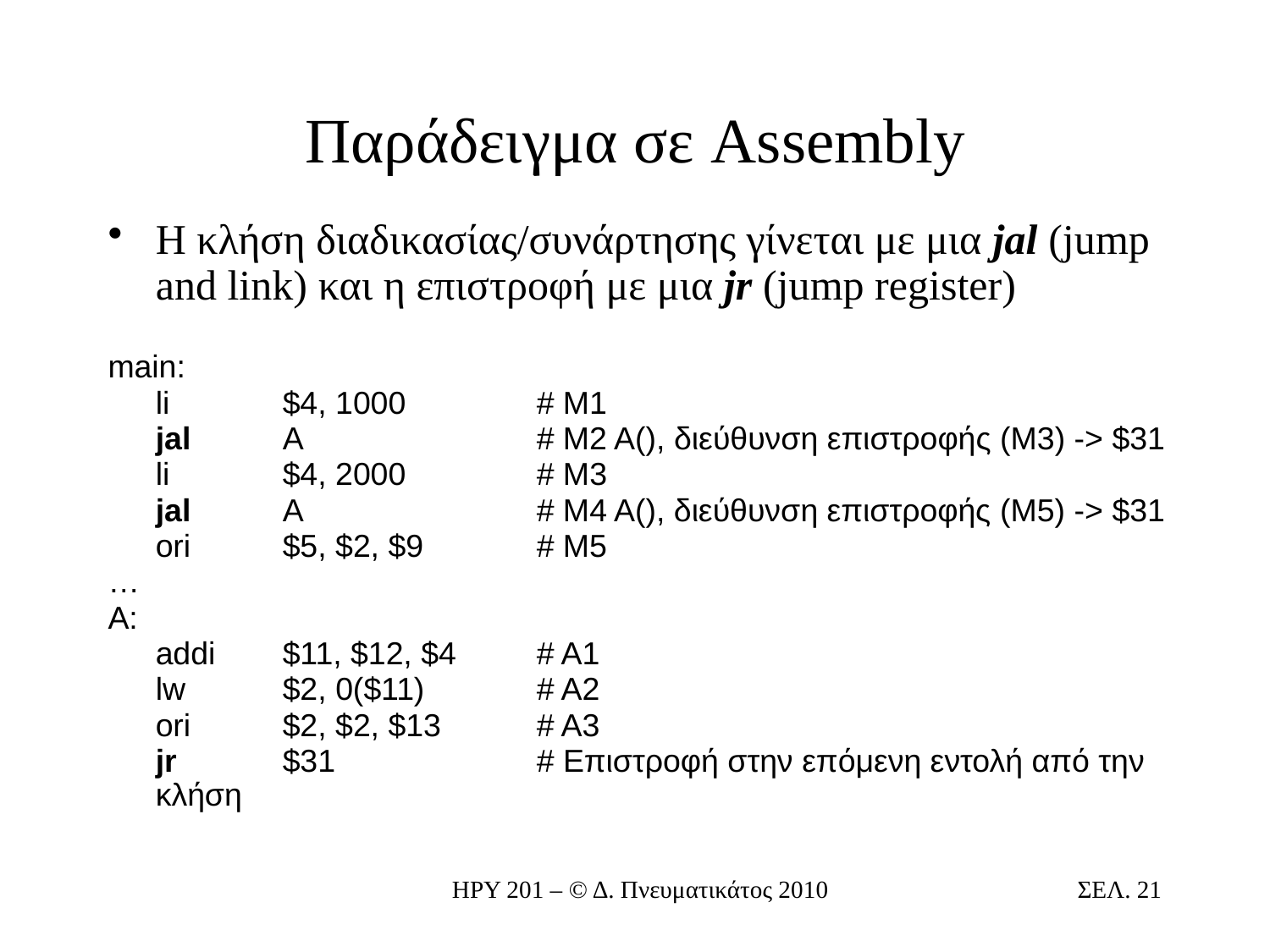

# Παράδειγμα σε Assembly
Η κλήση διαδικασίας/συνάρτησης γίνεται με μια jal (jump and link) και η επιστροφή με μια jr (jump register)

main:
	li	$4, 1000		# M1
	jal	A		# M2 A(), διεύθυνση επιστροφής (M3) -> $31
	li	$4, 2000		# M3
	jal	A		# M4 A(), διεύθυνση επιστροφής (M5) -> $31
	ori	$5, $2, $9	# M5
…
A:
	addi	$11, $12, $4	# A1
	lw	$2, 0($11)	# A2
	ori	$2, $2, $13	# A3
	jr	$31		# Επιστροφή στην επόμενη εντολή από την κλήση
ΗΡΥ 201 – © Δ. Πνευματικάτος 2010
ΣΕΛ. 21